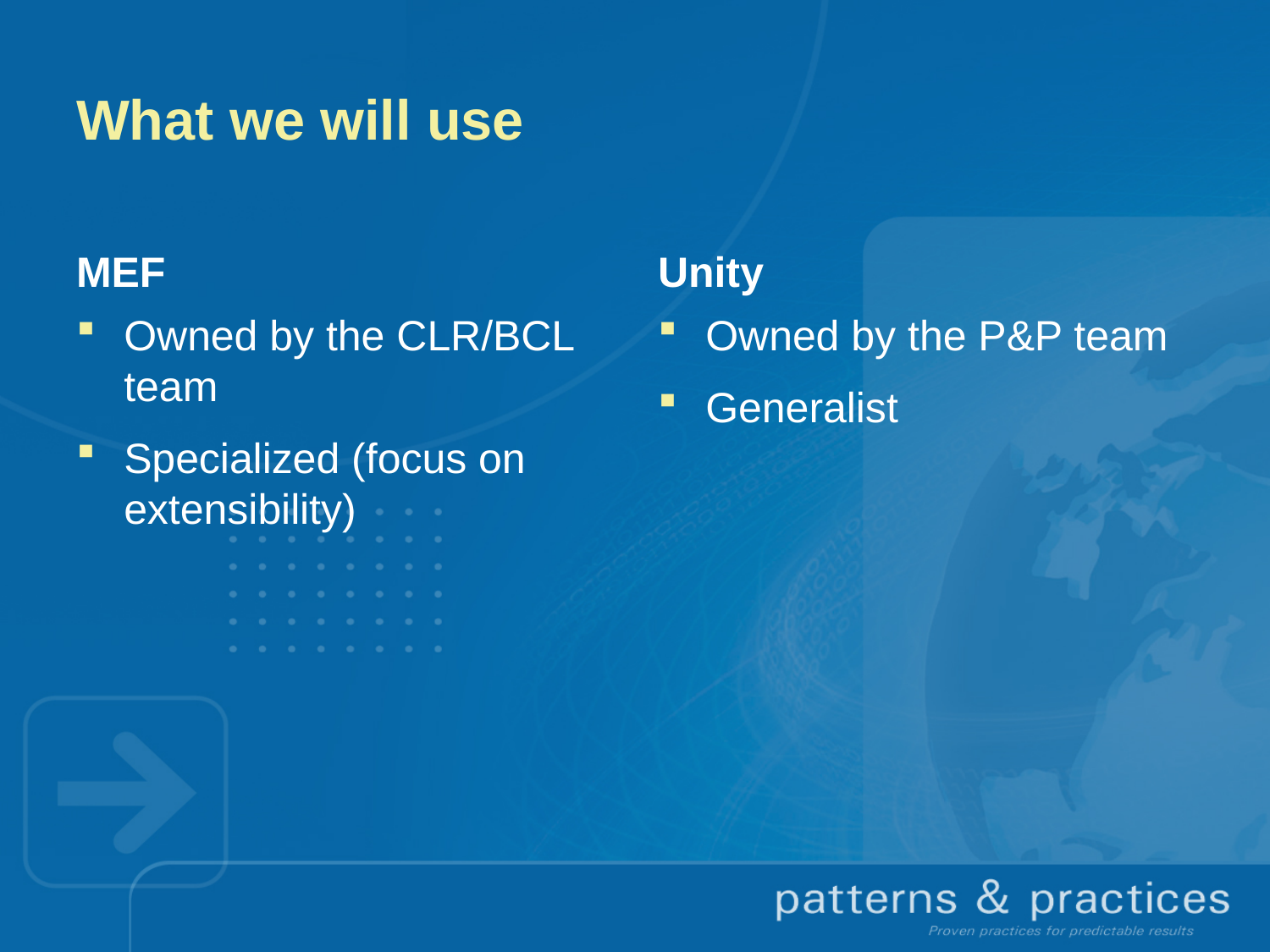

# What we will use
MEF
Unity
Owned by the CLR/BCL team
Specialized (focus on extensibility)
Owned by the P&P team
Generalist